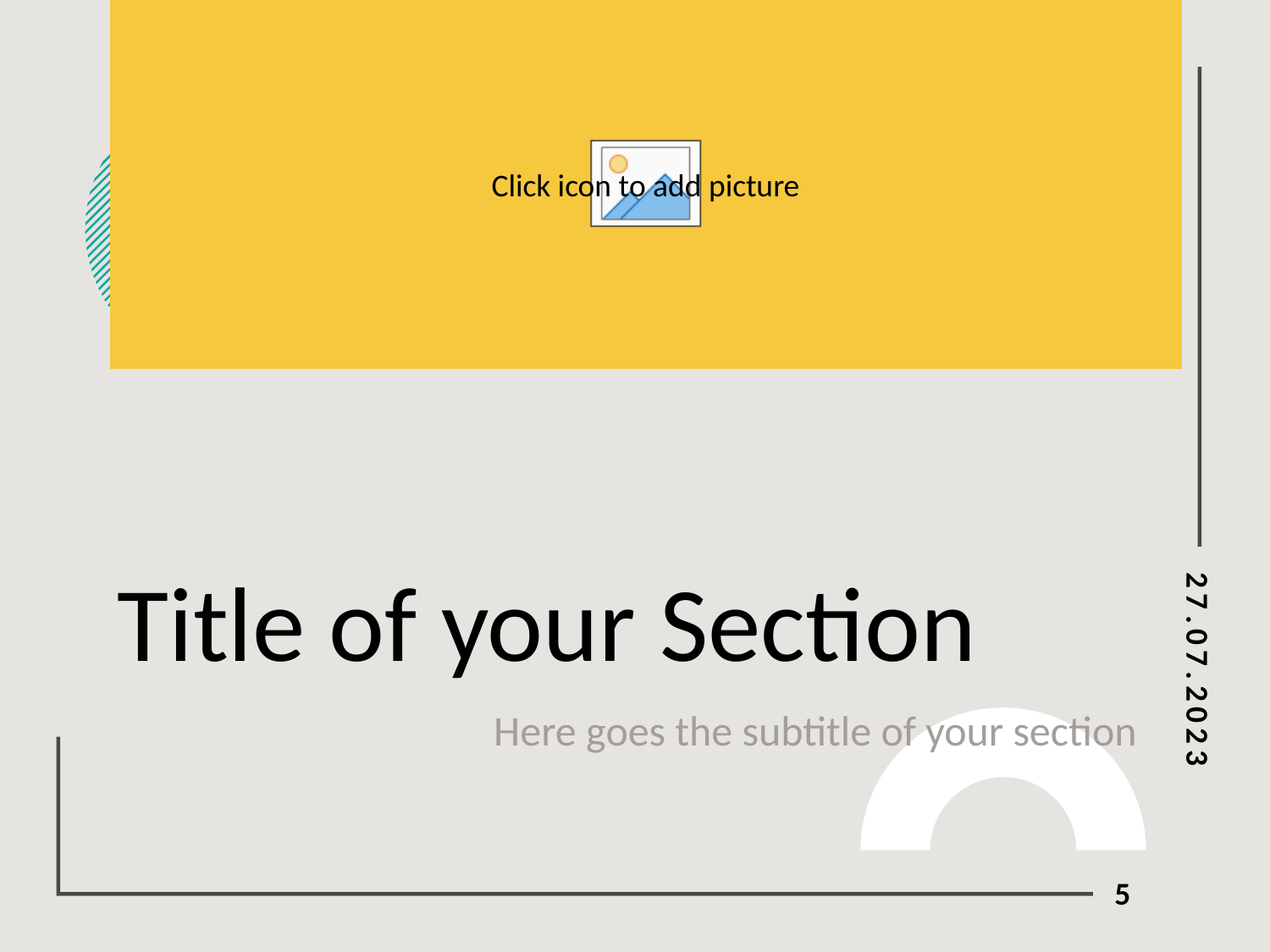

# Title of your Section
27.07.2023
Here goes the subtitle of your section
5